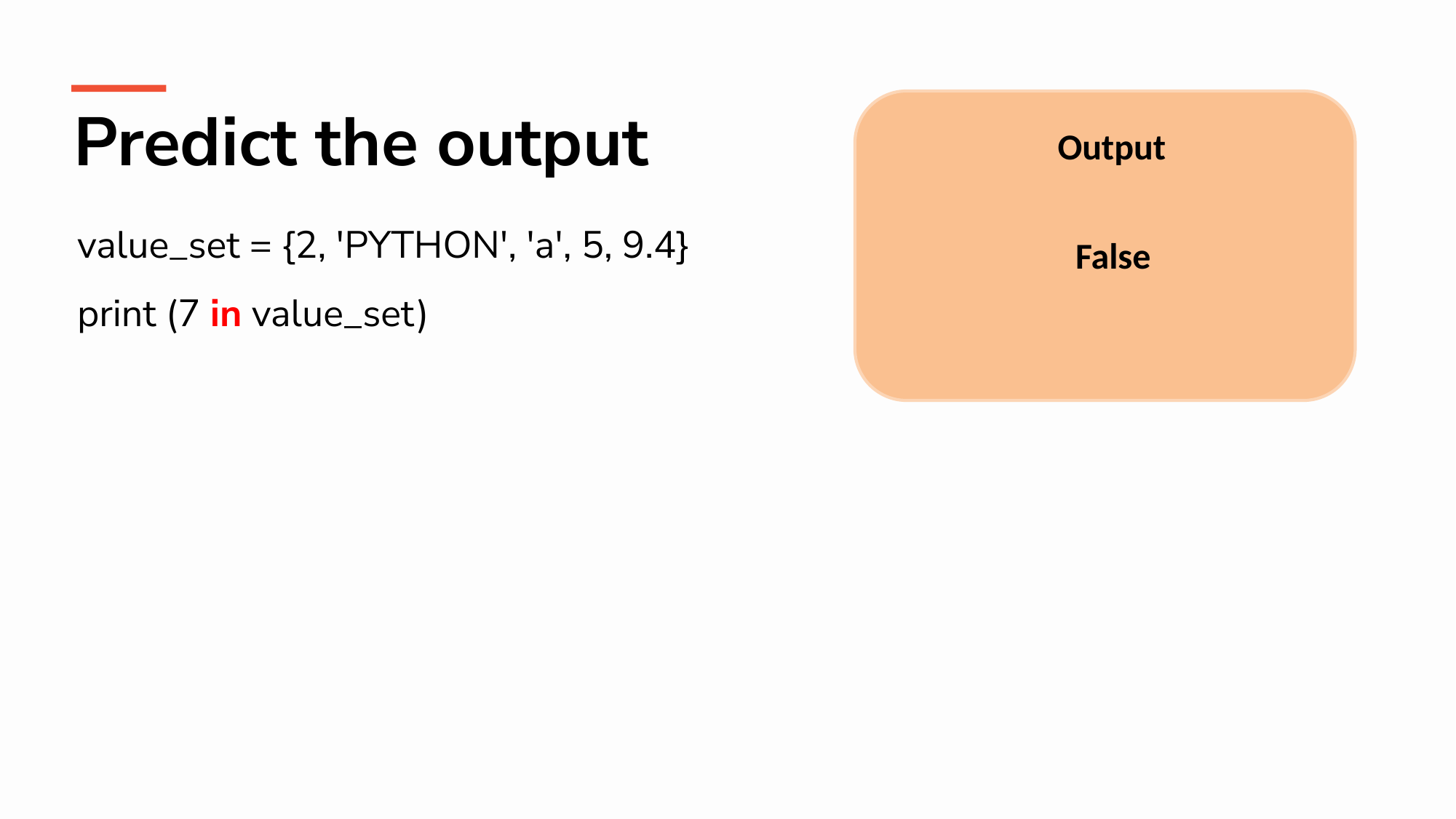

Predict the output
Output
value_set = {2, 'PYTHON', 'a', 5, 9.4}
print (7 in value_set)
False